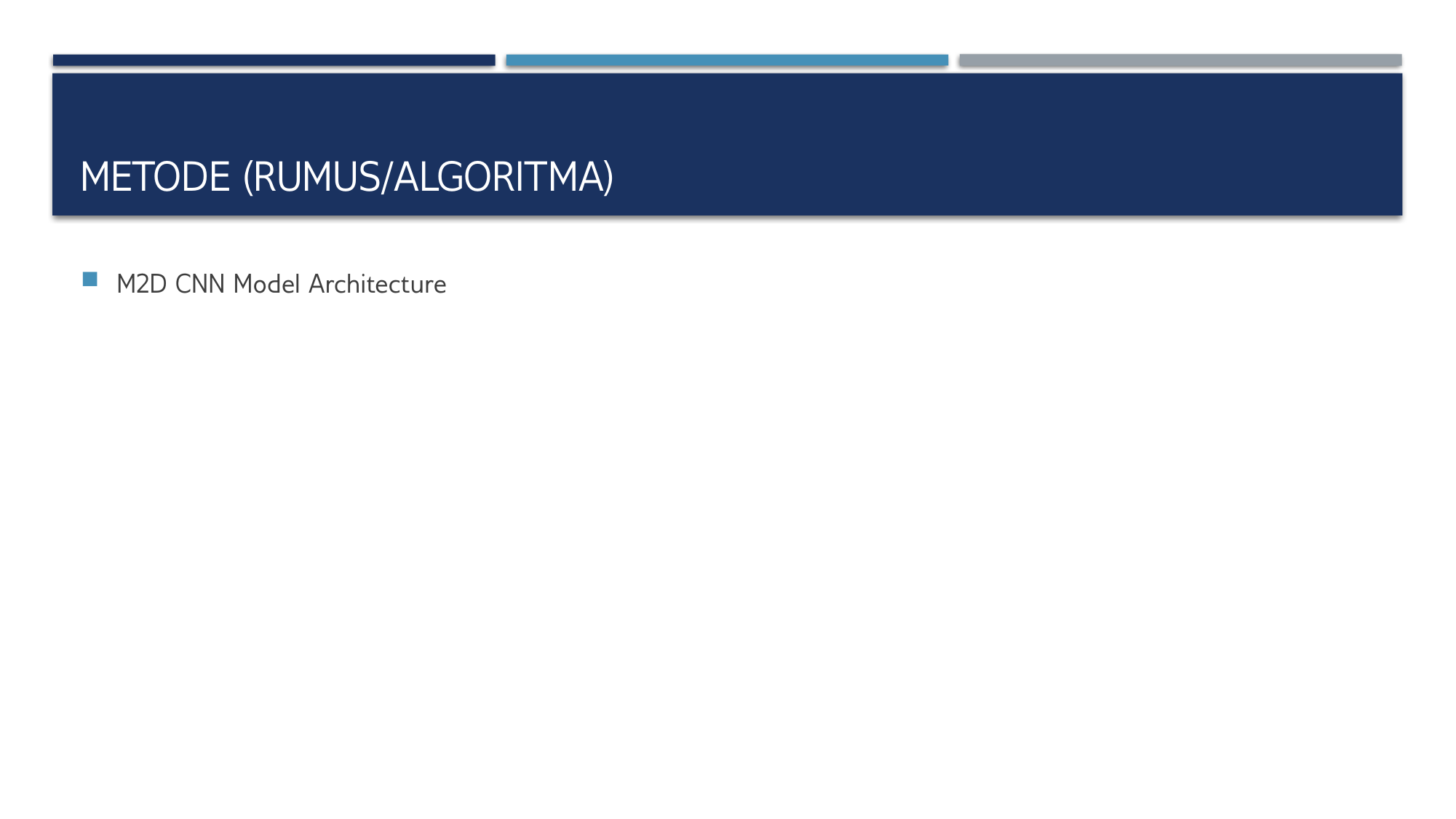

# metode (rumus/algoritma)
M2D CNN Model Architecture